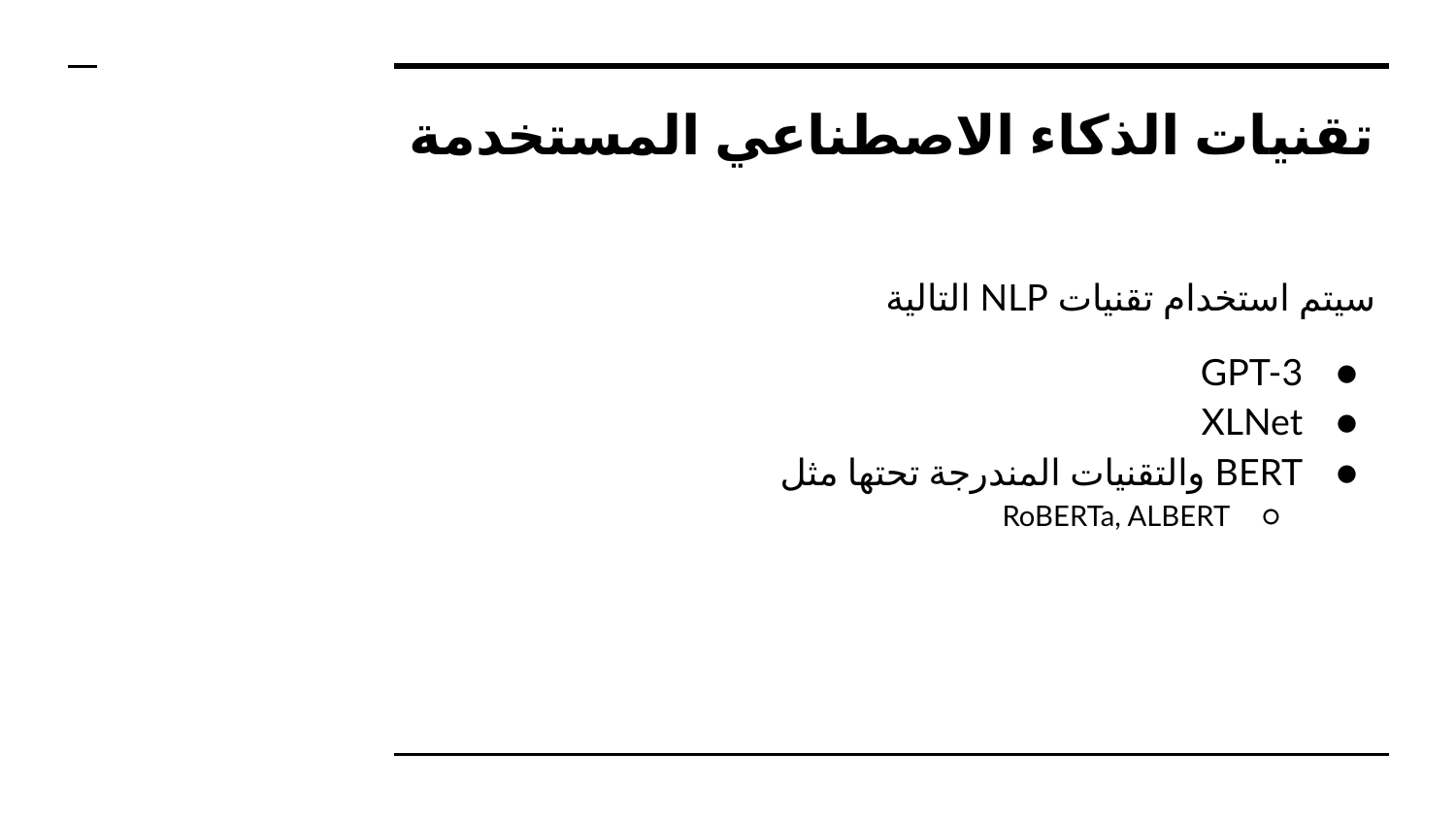

# تقنيات الذكاء الاصطناعي المستخدمة
سيتم استخدام تقنيات NLP التالية
GPT-3
XLNet
BERT والتقنيات المندرجة تحتها مثل
RoBERTa, ALBERT